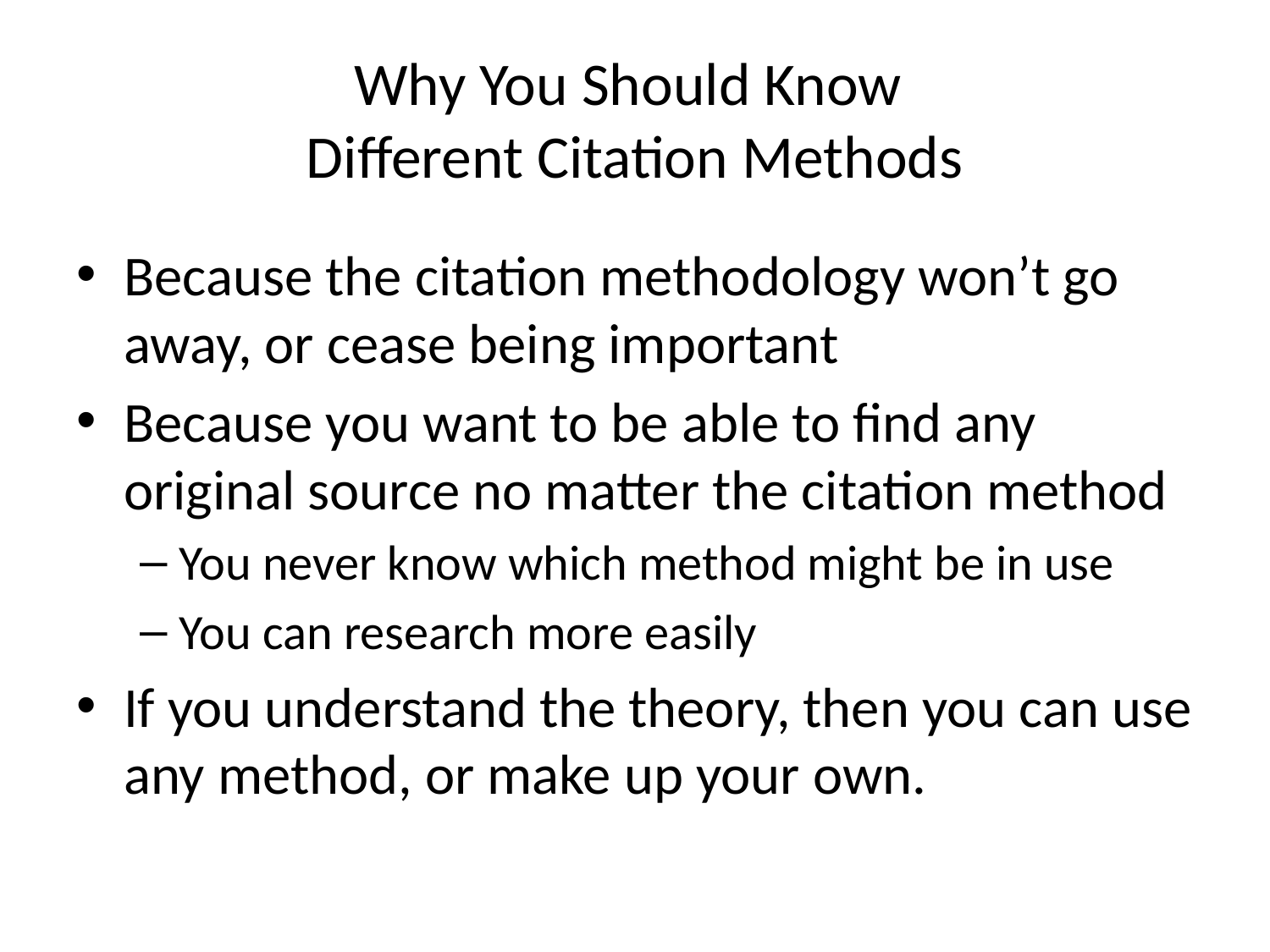

# Why You Should Know Different Citation Methods
Because the citation methodology won’t go away, or cease being important
Because you want to be able to find any original source no matter the citation method
You never know which method might be in use
You can research more easily
If you understand the theory, then you can use any method, or make up your own.